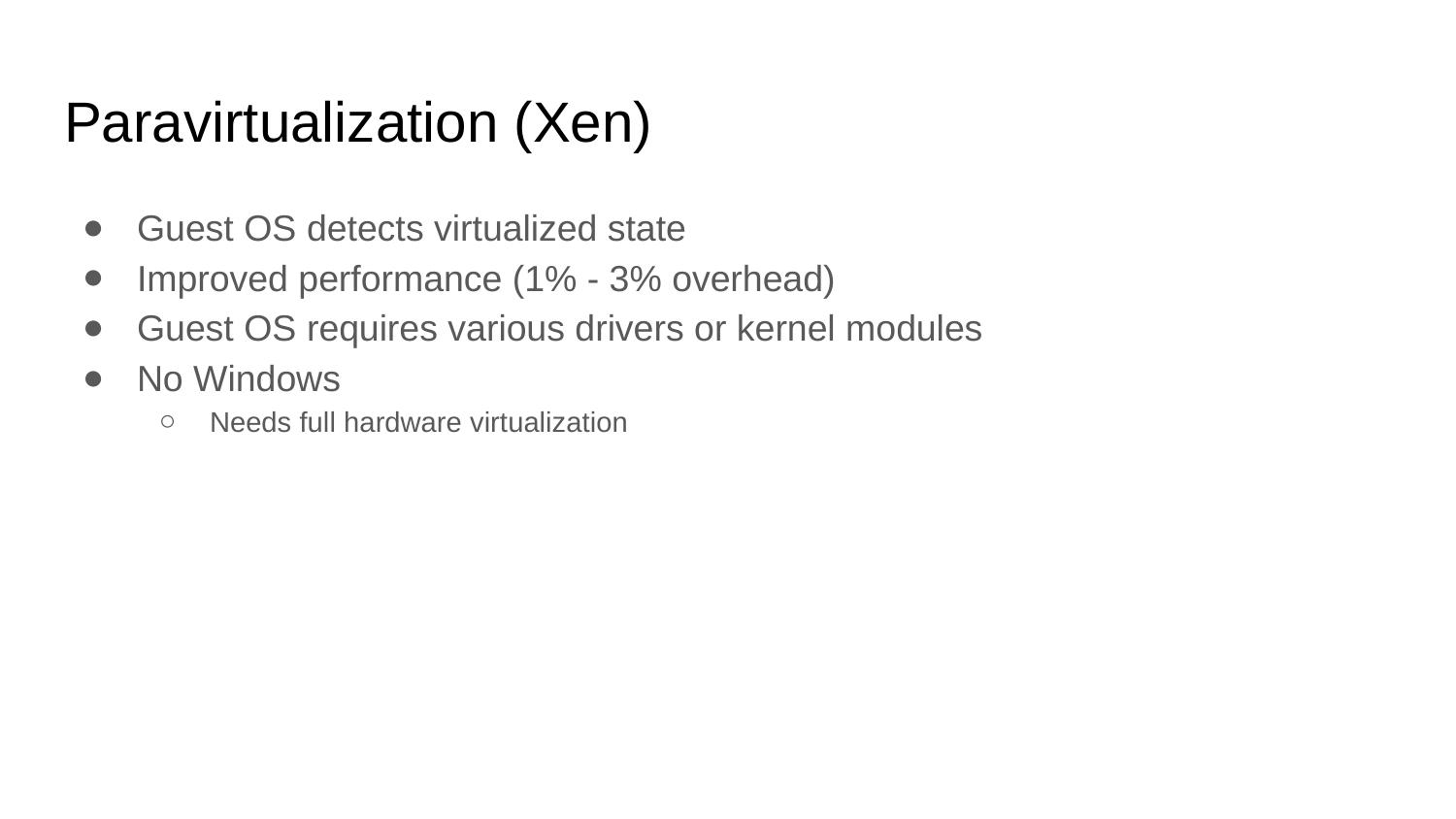

# Paravirtualization (Xen)
Guest OS detects virtualized state
Improved performance (1% - 3% overhead)
Guest OS requires various drivers or kernel modules
No Windows
Needs full hardware virtualization